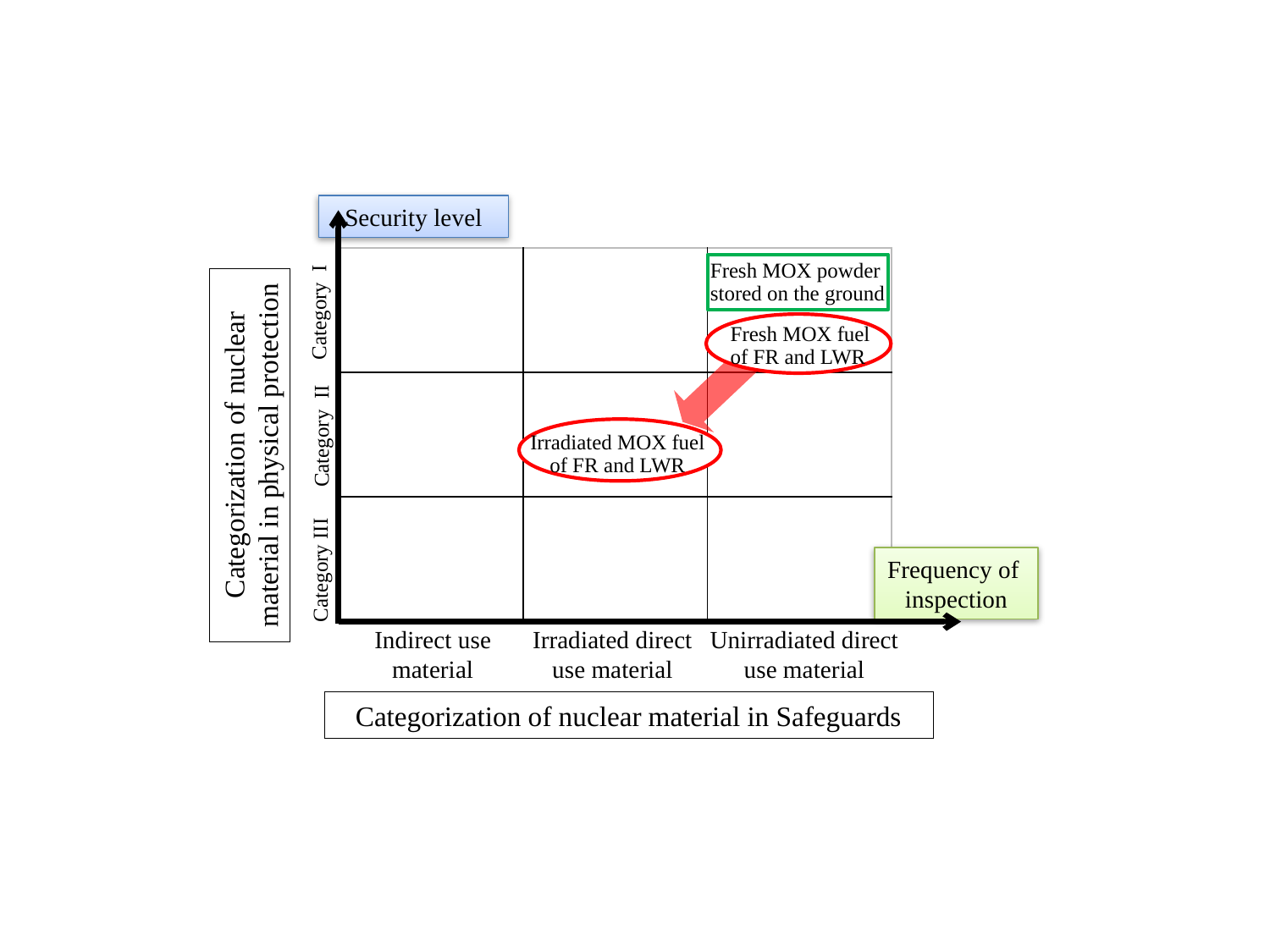

Security level
|  |  |  |
| --- | --- | --- |
|  |  |  |
|  |  |  |
Fresh MOX powder stored on the ground

Category  I

Fresh MOX fuel of FR and LWR

Categorization of nuclear material in physical protection
Category  II

Irradiated MOX fuel of FR and LWR
Category III
Frequency of  inspection
Indirect use material
Irradiated direct use material
Unirradiated direct use material
Categorization of nuclear material in Safeguards